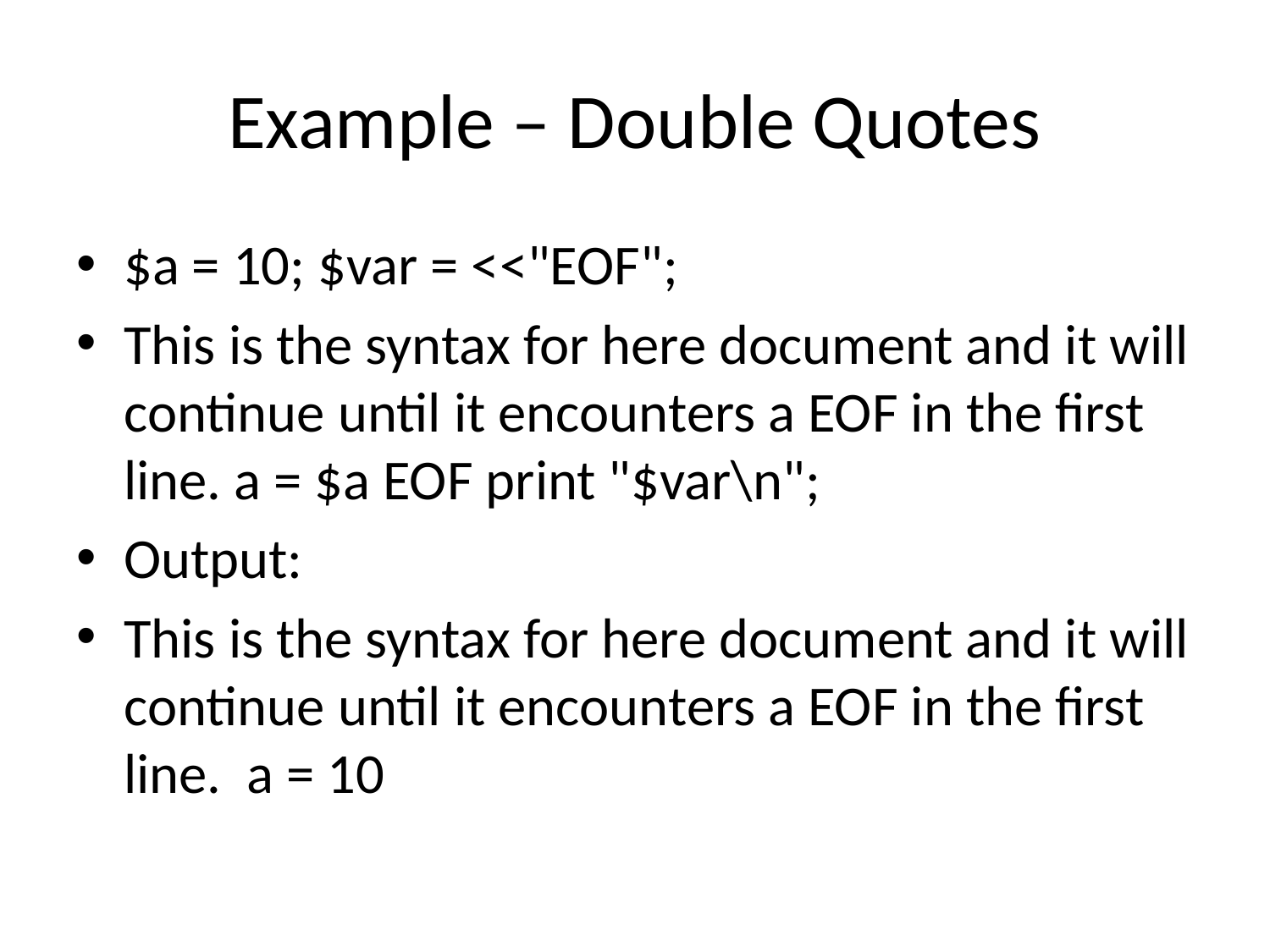

# Example – Double Quotes
$a = 10; $var = <<"EOF";
This is the syntax for here document and it will continue until it encounters a EOF in the first line. a = $a EOF print "$var\n";
Output:
This is the syntax for here document and it will continue until it encounters a EOF in the first line.  a = 10